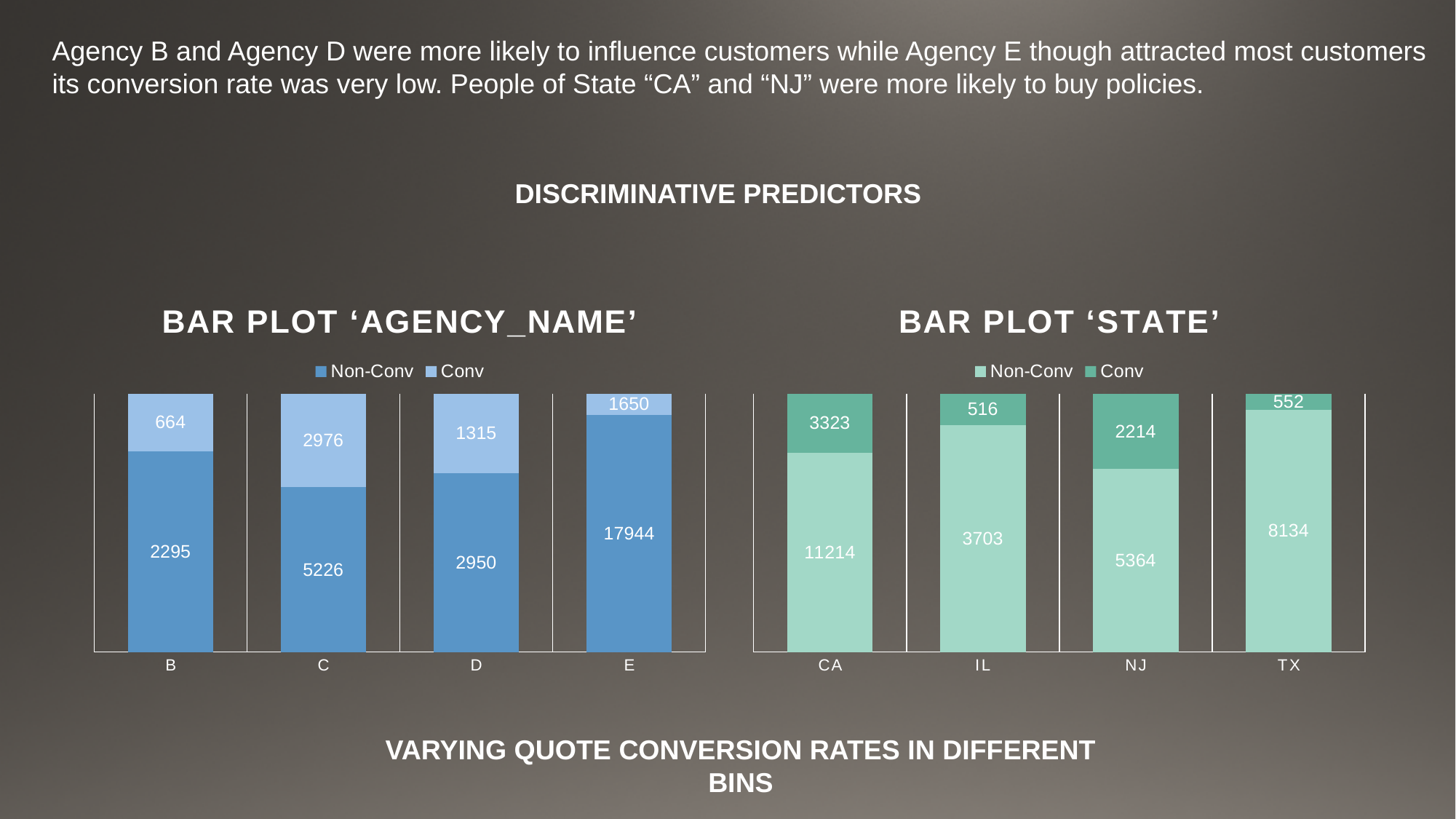

Agency B and Agency D were more likely to influence customers while Agency E though attracted most customers its conversion rate was very low. People of State “CA” and “NJ” were more likely to buy policies.
DISCRIMINATIVE PREDICTORS

### Chart: BAR PLOT ‘STATE’

| Category | Non-Conv | Conv |
|---|---|---|
| CA | 11214.0 | 3323.0 |
| IL | 3703.0 | 516.0 |
| NJ | 5364.0 | 2214.0 |
| TX | 8134.0 | 552.0 |

### Chart: BAR PLOT ‘AGENCY_NAME’

| Category | Non-Conv | Conv |
|---|---|---|
| B | 2295.0 | 664.0 |
| C | 5226.0 | 2976.0 |
| D | 2950.0 | 1315.0 |
| E | 17944.0 | 1650.0 |
VARYING QUOTE CONVERSION RATES IN DIFFERENT BINS